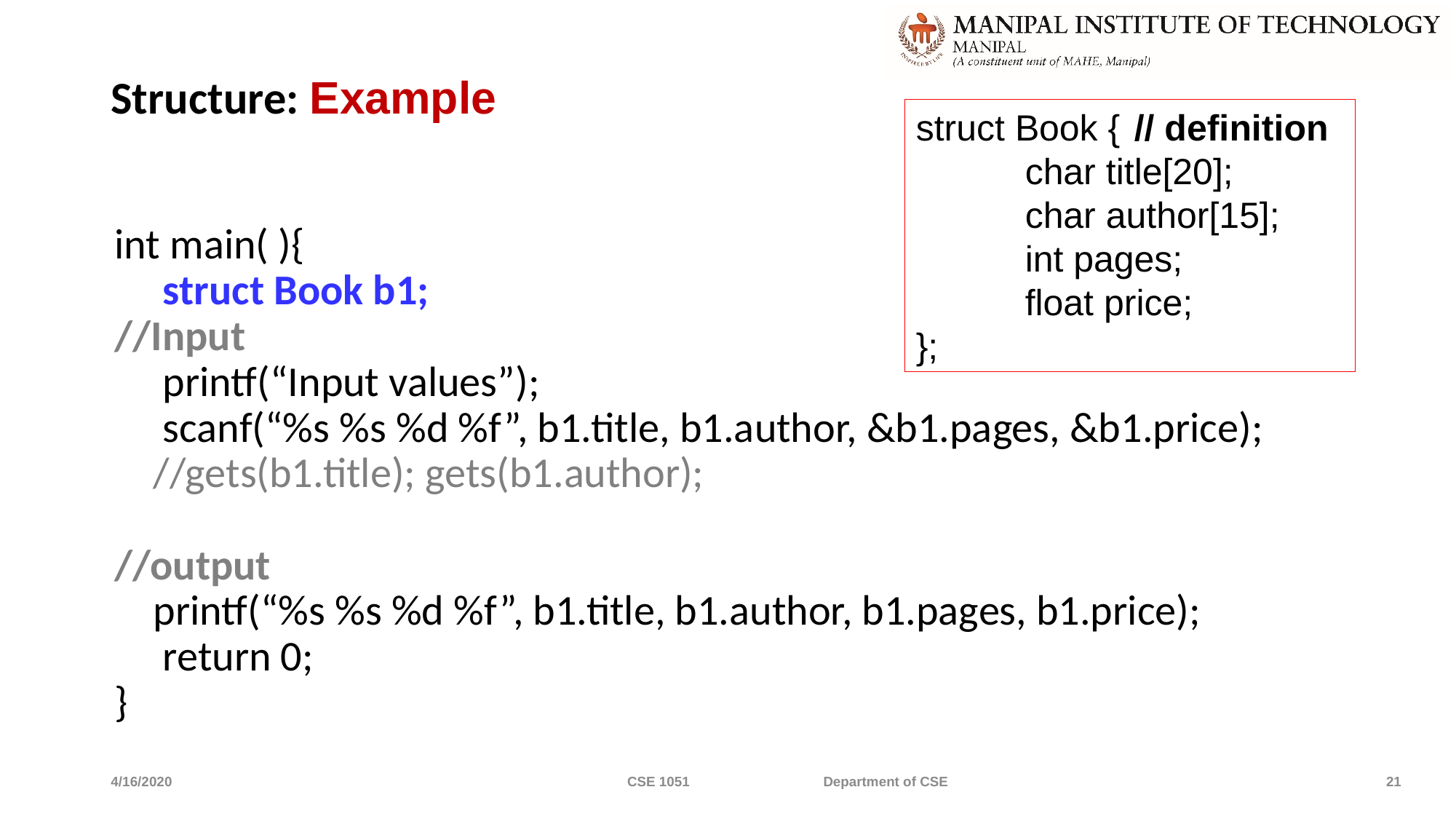

# Structure: Example
struct Book {	// definition
	char title[20];
	char author[15];
	int pages;
	float price;
};
int main( ){
     struct Book b1;
//Input
     printf(“Input values”);
     scanf(“%s %s %d %f”, b1.title, b1.author, &b1.pages, &b1.price);
    //gets(b1.title); gets(b1.author);

//output
    printf(“%s %s %d %f”, b1.title, b1.author, b1.pages, b1.price);
     return 0;
}

4/16/2020
CSE 1051                                   Department of CSE
21